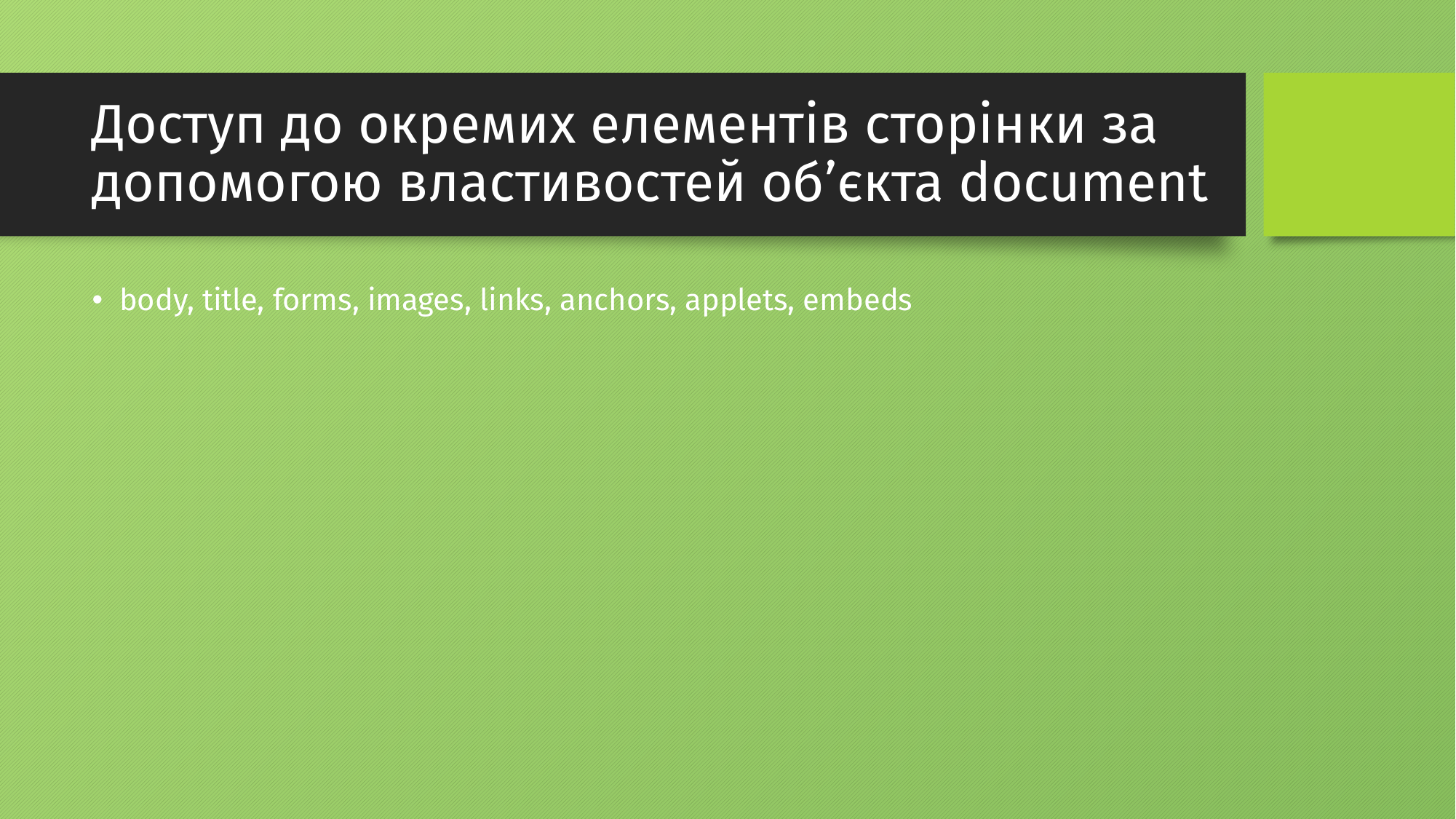

# Доступ до окремих елементів сторінки за допомогою властивостей об’єкта document
body, title, forms, images, links, anchors, applets, embeds